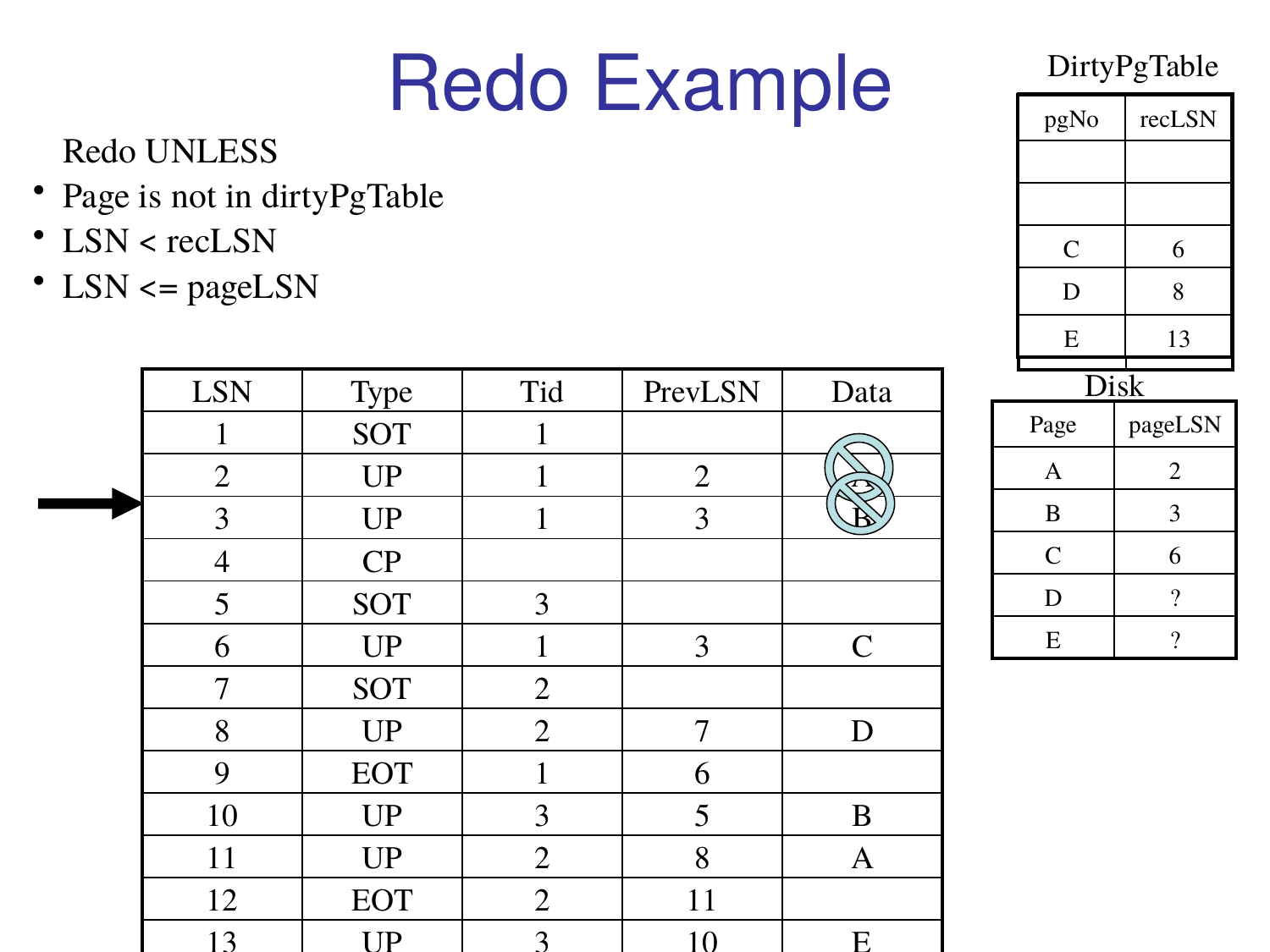

# Redo Example
DirtyPgTable
| pgNo | recLSN |
| --- | --- |
|  |  |
| B | 3 |
| C | 6 |
| D | 8 |
| E | 13 |
| pgNo | recLSN |
| --- | --- |
|  |  |
|  |  |
| C | 6 |
| D | 8 |
| E | 13 |
Redo UNLESS
Page is not in dirtyPgTable
LSN < recLSN
LSN <= pageLSN
Disk
| LSN | Type | Tid | PrevLSN | Data |
| --- | --- | --- | --- | --- |
| 1 | SOT | 1 |  |  |
| 2 | UP | 1 | 2 | A |
| 3 | UP | 1 | 3 | B |
| 4 | CP |  |  |  |
| 5 | SOT | 3 |  |  |
| 6 | UP | 1 | 3 | C |
| 7 | SOT | 2 |  |  |
| 8 | UP | 2 | 7 | D |
| 9 | EOT | 1 | 6 |  |
| 10 | UP | 3 | 5 | B |
| 11 | UP | 2 | 8 | A |
| 12 | EOT | 2 | 11 |  |
| 13 | UP | 3 | 10 | E |
| Page | pageLSN |
| --- | --- |
| A | 2 |
| B | 3 |
| C | 6 |
| D | ? |
| E | ? |